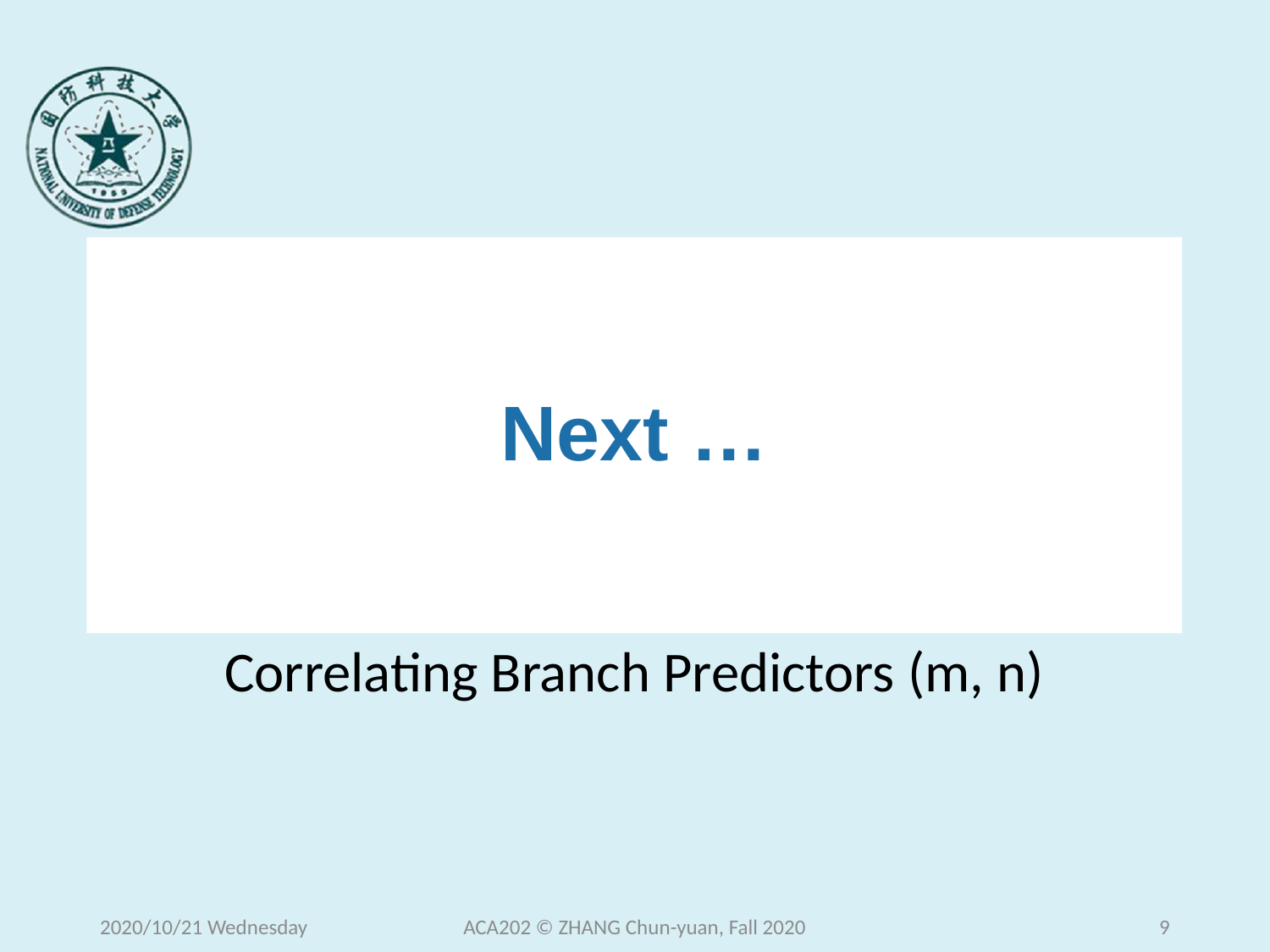

# Next …
Correlating Branch Predictors (m, n)
2020/10/21 Wednesday
ACA202 © ZHANG Chun-yuan, Fall 2020
9